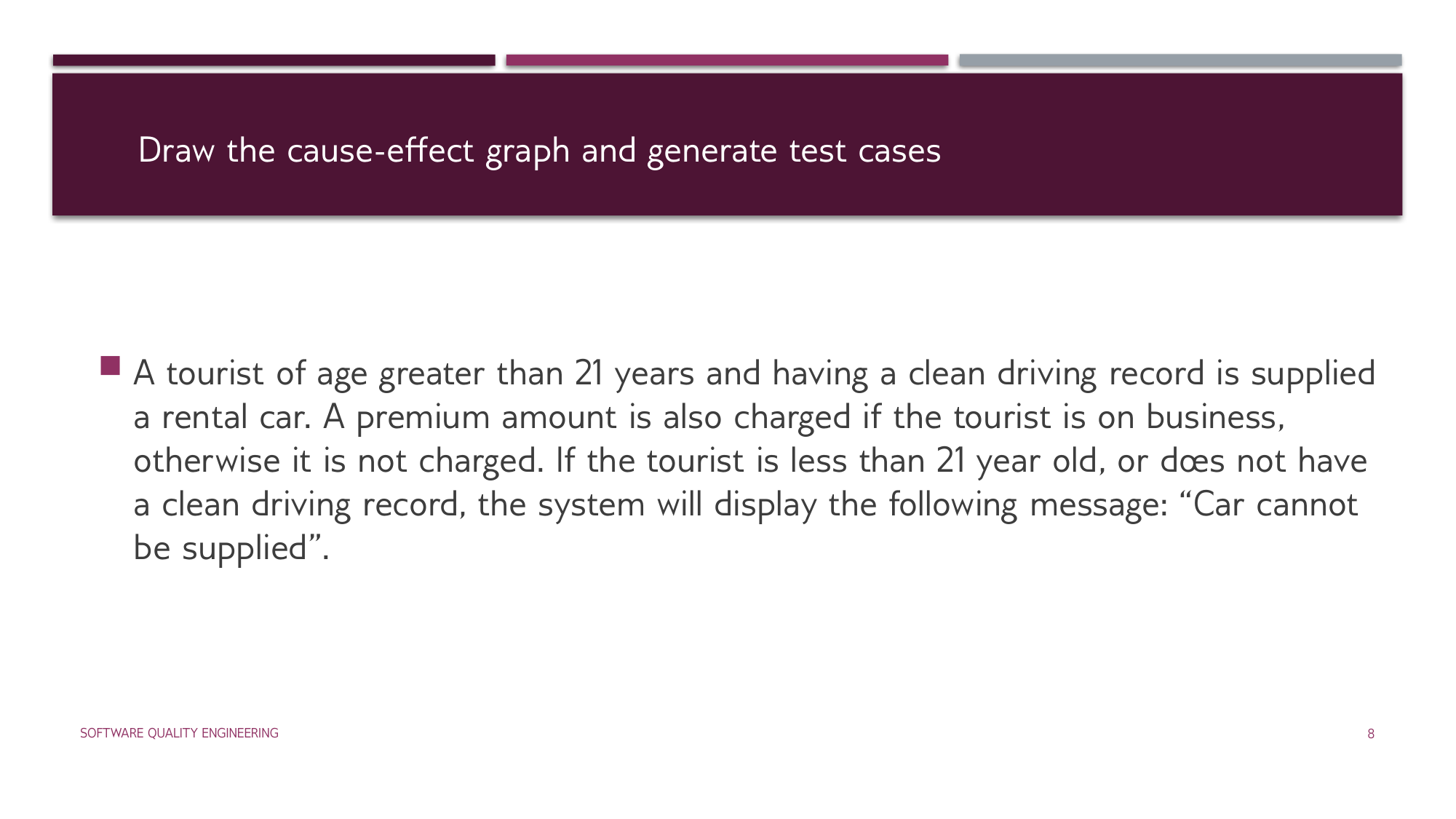

Draw the cause-effect graph and generate test cases
A tourist of age greater than 21 years and having a clean driving record is supplied a rental car. A premium amount is also charged if the tourist is on business, otherwise it is not charged. If the tourist is less than 21 year old, or does not have a clean driving record, the system will display the following message: “Car cannot be supplied”.
Software Quality Engineering
8